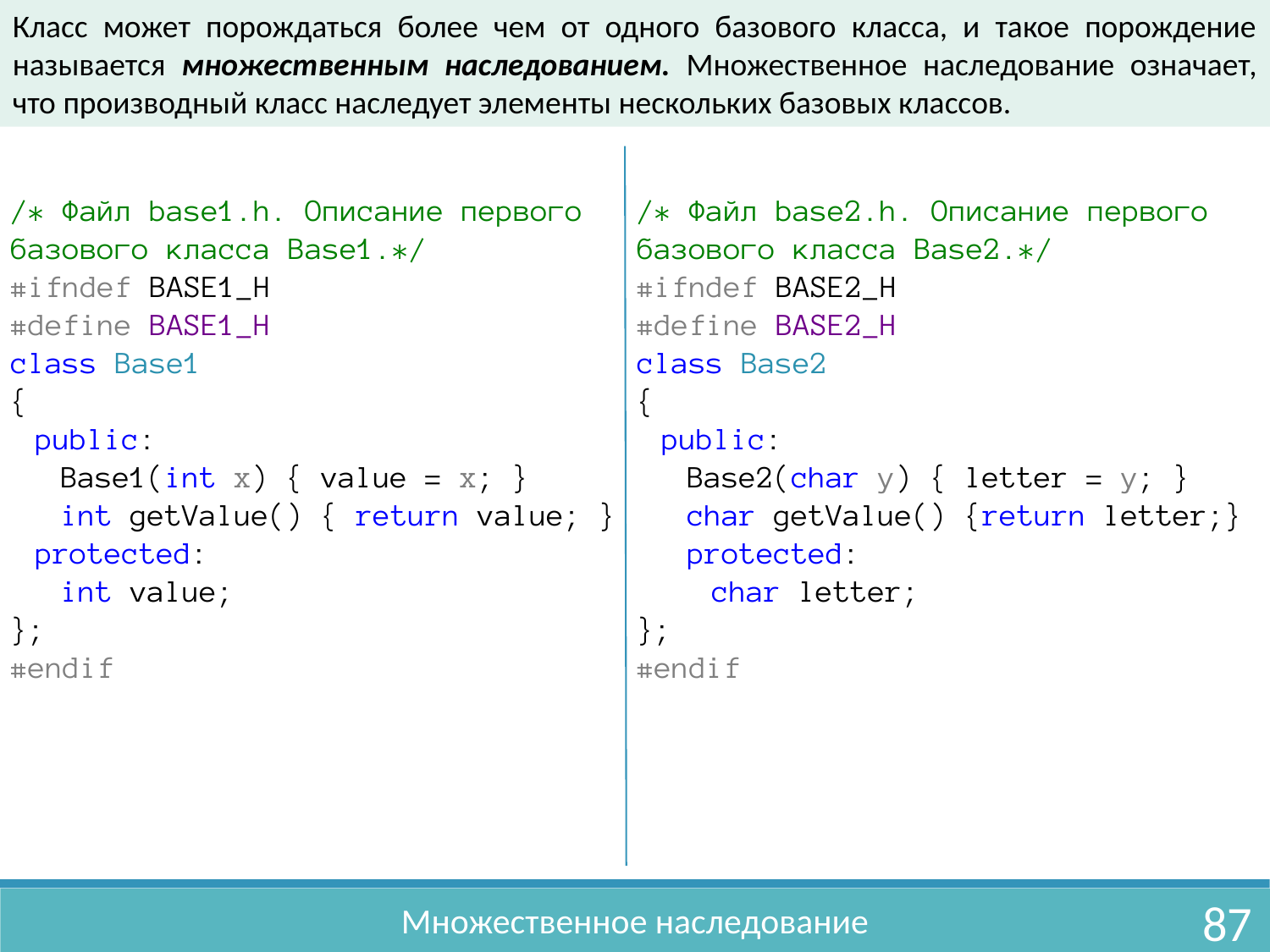

класс может порождаться более чем от одного базового класса, и такое порождение называется множественным наследованием. Множественное наследование означает, что производный класс наследует элементы нескольких базовых классов.
/* Файл base1.h. Описание первого базового класса Base1.*/
#ifndef BASE1_H
#define BASE1_H
class Base1
{
	public:
		Base1(int x) { value = x; }
		int getValue() { return value; }
	protected:
		int value;
};
#endif
/* Файл base2.h. Описание первого базового класса Base2.*/
#ifndef BASE2_H
#define BASE2_H
class Base2
{
	public:
		Base2(char y) { letter = y; }
		char getValue() {return letter;}
		protected:
			char letter;
};
#endif
87
Множественное наследование